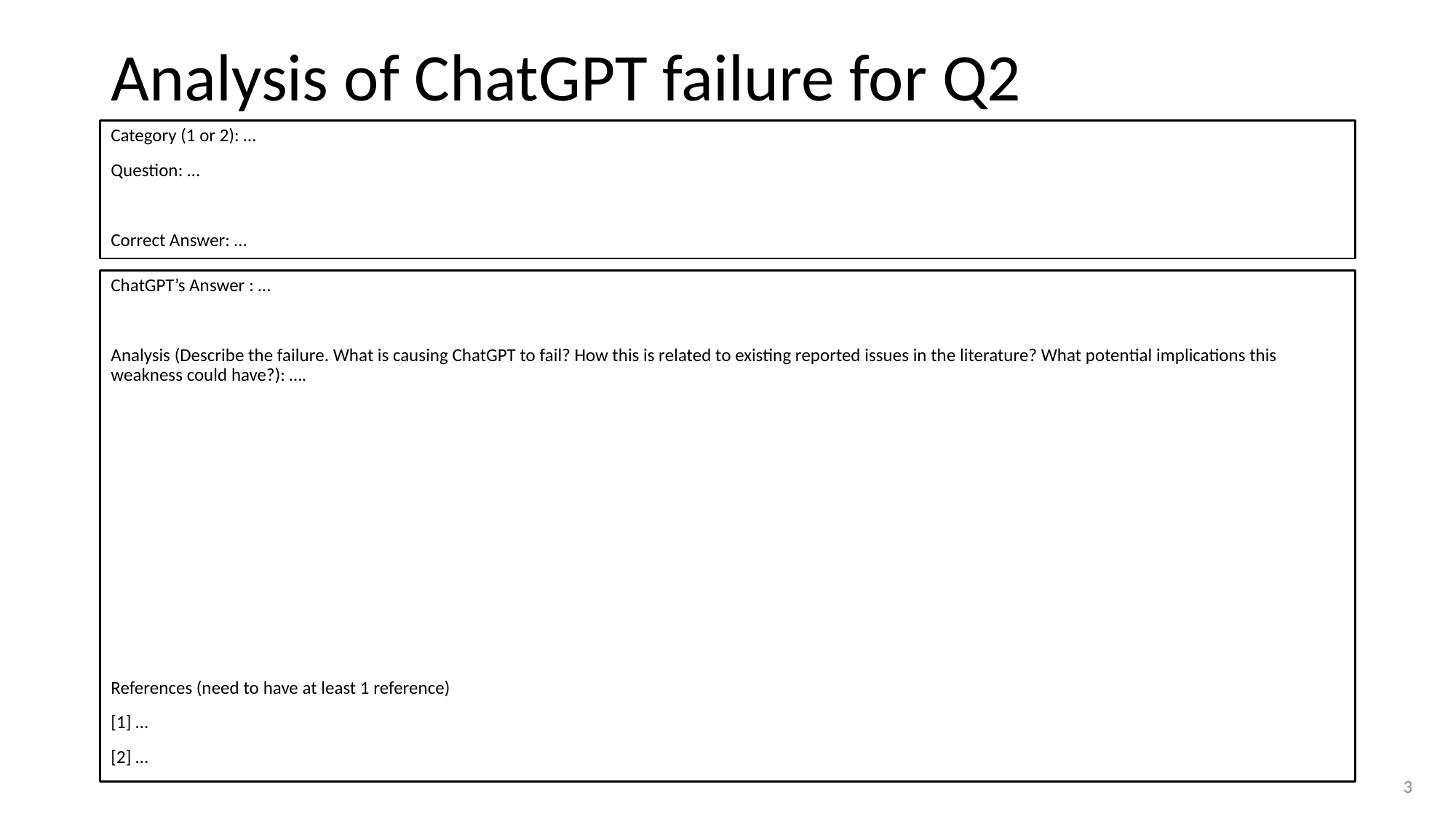

# Analysis of ChatGPT failure for Q2
Category (1 or 2): …
Question: …

Correct Answer: …
ChatGPT’s Answer : …

Analysis (Describe the failure. What is causing ChatGPT to fail? How this is related to existing reported issues in the literature? What potential implications this weakness could have?): ….

References (need to have at least 1 reference)
[1] …
[2] …
3